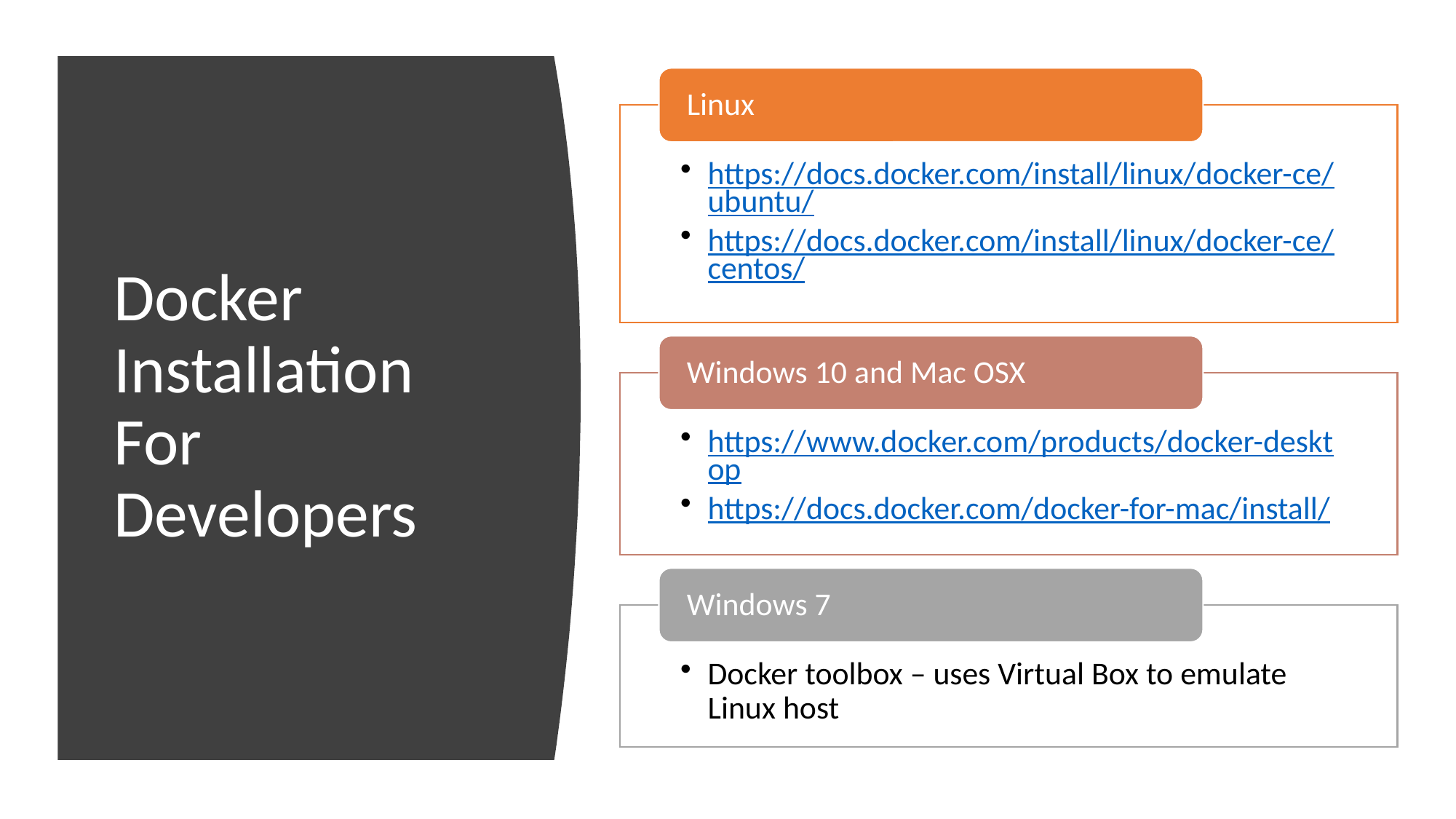

https://docs.docker.com/install/linux/docker-ce/ubuntu/
https://docs.docker.com/install/linux/docker-ce/centos/
Linux
https://www.docker.com/products/docker-desktop
https://docs.docker.com/docker-for-mac/install/
Windows 10 and Mac OSX
Docker toolbox – uses Virtual Box to emulate Linux host
Windows 7

# Docker Installation For Developers